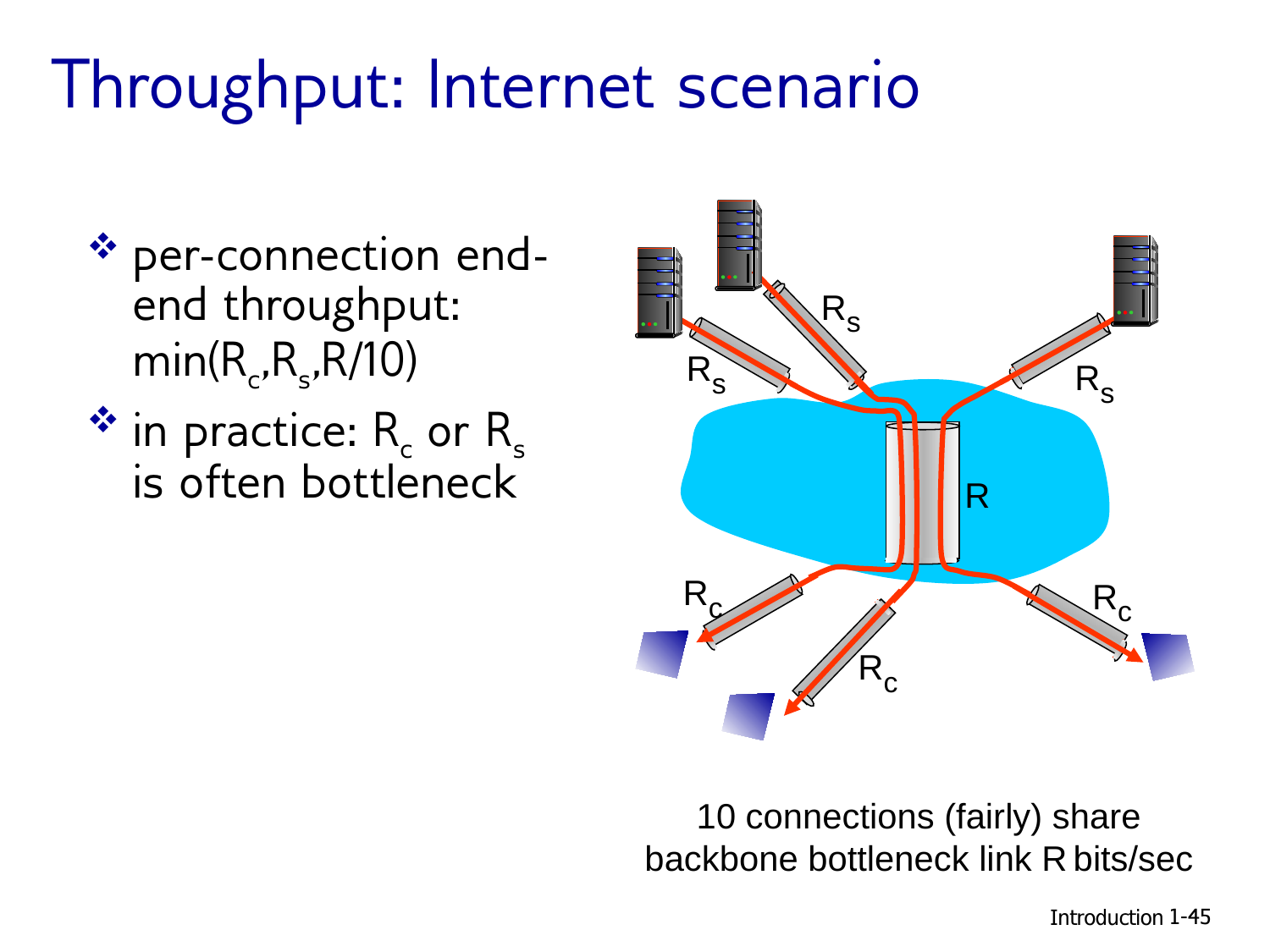

Throughput: Internet scenario

per-connection end-end throughput: min(Rc,Rs,R/10)
in practice: Rc or Rs is often bottleneck

Rs

Rs
Rs

R

Rc
Rc

Rc

10 connections (fairly) share backbone bottleneck link R bits/sec
1-45
Introduction